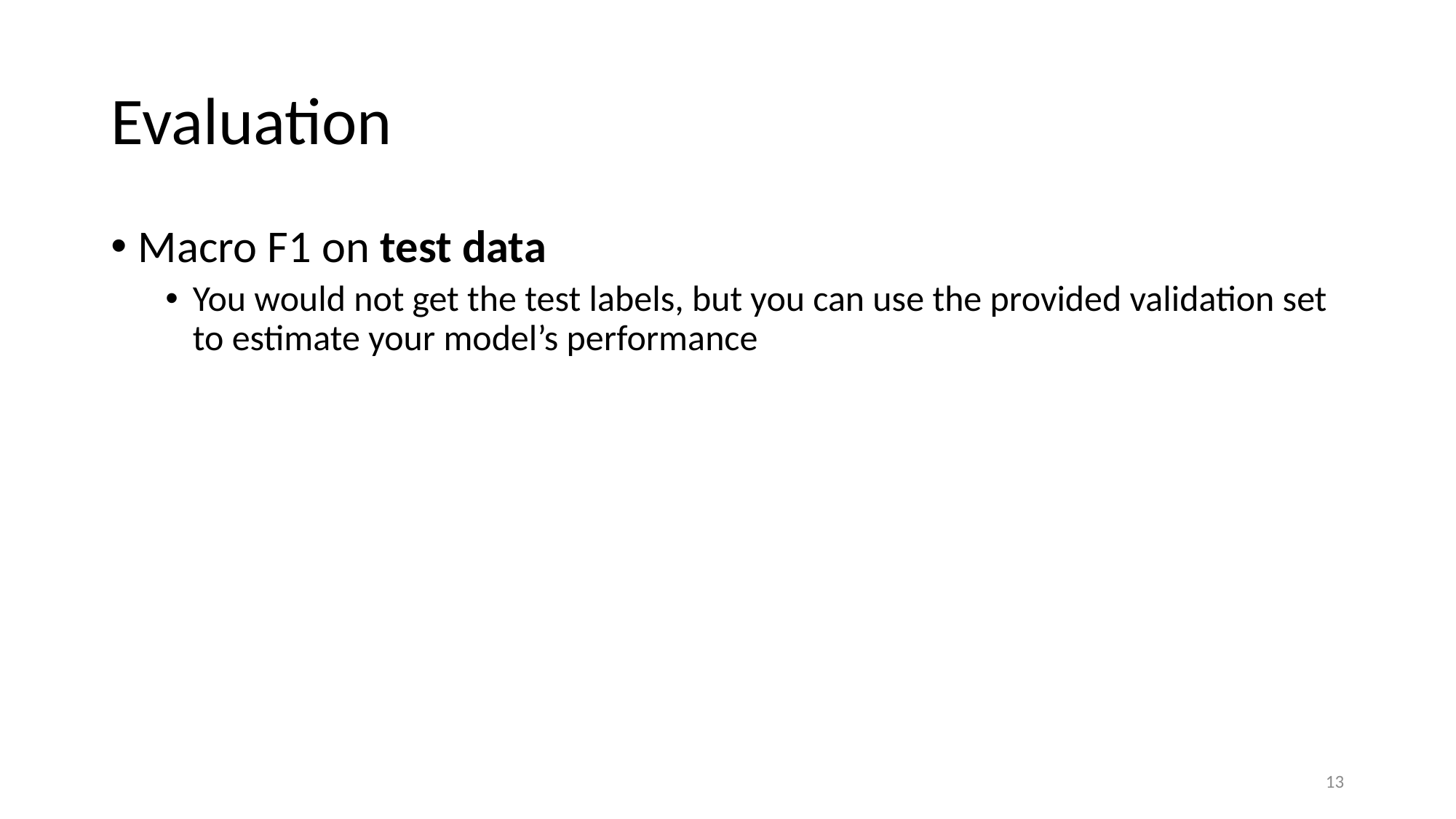

# Evaluation
Macro F1 on test data
You would not get the test labels, but you can use the provided validation set to estimate your model’s performance
13